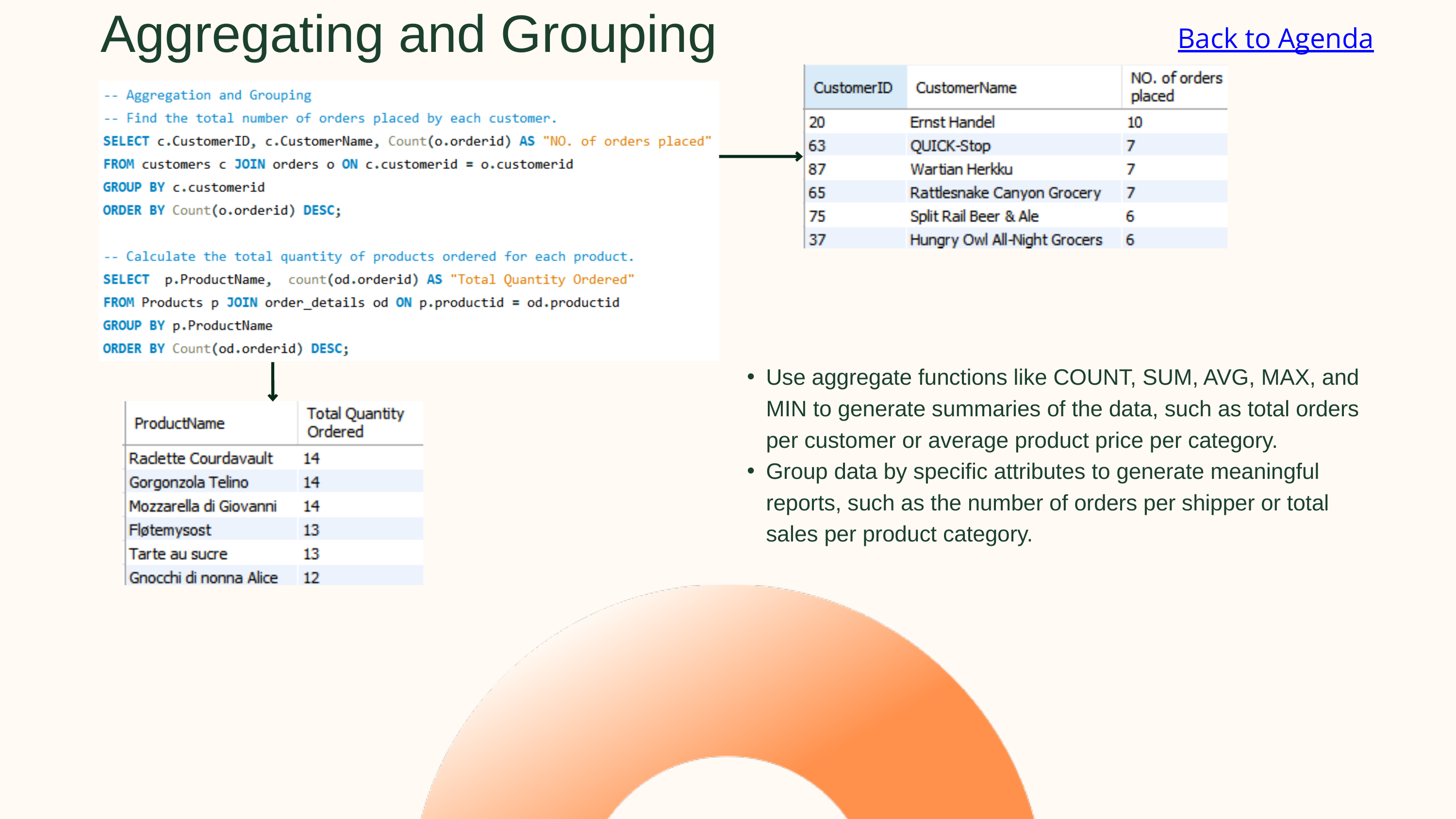

Aggregating and Grouping
Back to Agenda

Use aggregate functions like COUNT, SUM, AVG, MAX, and MIN to generate summaries of the data, such as total orders per customer or average product price per category.
Group data by specific attributes to generate meaningful reports, such as the number of orders per shipper or total sales per product category.